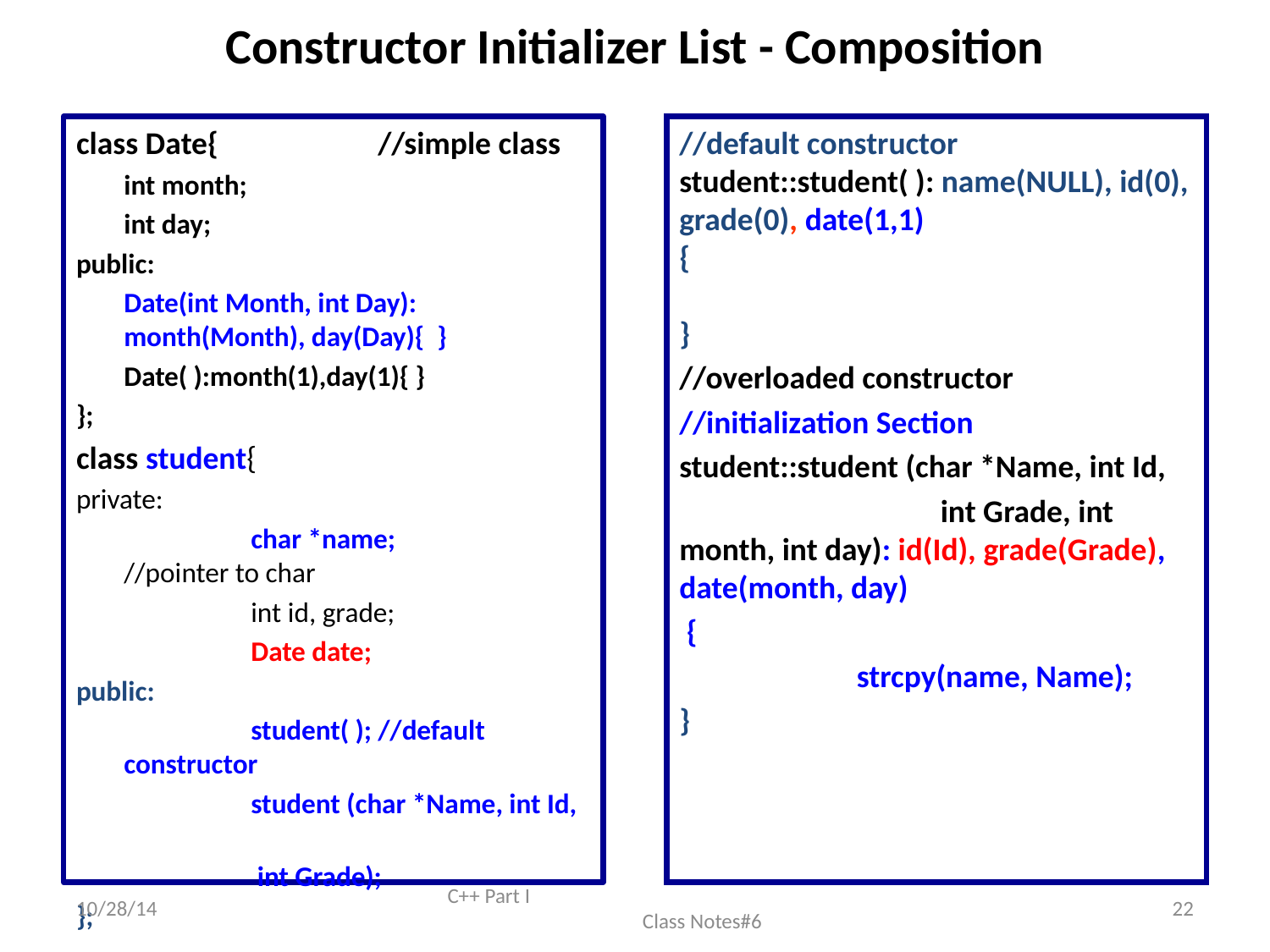

# Constructor Initializer List - Composition
class Date{		//simple class
	int month;
	int day;
public:
	Date(int Month, int Day): month(Month), day(Day){  }
	Date( ):month(1),day(1){ }
};
class student{
private:
		char *name;	//pointer to char
		int id, grade;
		Date date;
public:
		student( );	//default constructor
		student (char *Name, int Id,
					 int Grade);
};
//default constructor
student::student( ): name(NULL), id(0), grade(0), date(1,1)
{

}
//overloaded constructor
//initialization Section
student::student (char *Name, int Id,
		 int Grade, int month, int day): id(Id), grade(Grade), date(month, day)
 {
	       strcpy(name, Name);
}

10/28/14
C++ Part I                                                                                         Class Notes#6
22